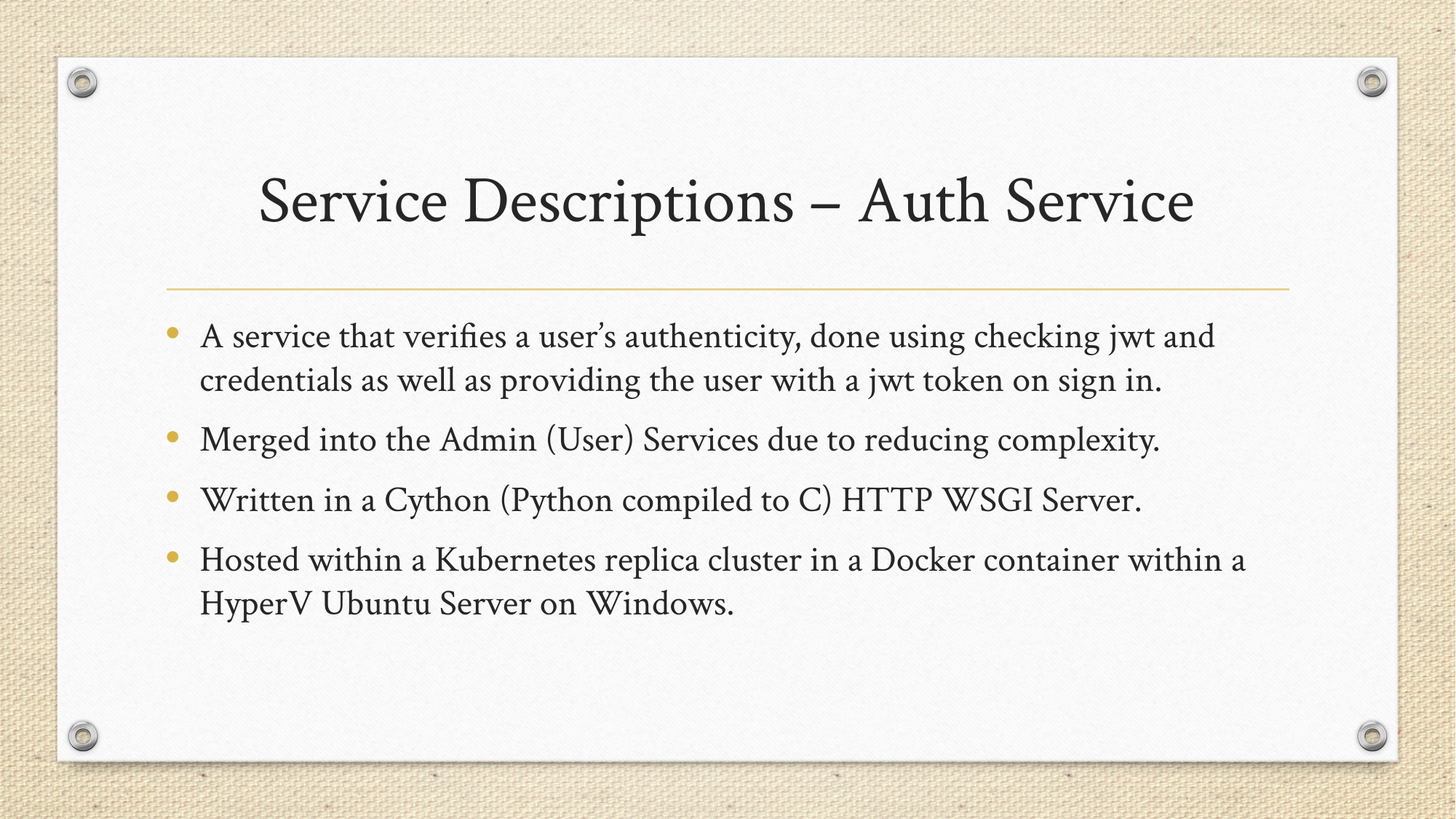

# Service Descriptions – Auth Service
A service that verifies a user’s authenticity, done using checking jwt and credentials as well as providing the user with a jwt token on sign in.
Merged into the Admin (User) Services due to reducing complexity.
Written in a Cython (Python compiled to C) HTTP WSGI Server.
Hosted within a Kubernetes replica cluster in a Docker container within a HyperV Ubuntu Server on Windows.